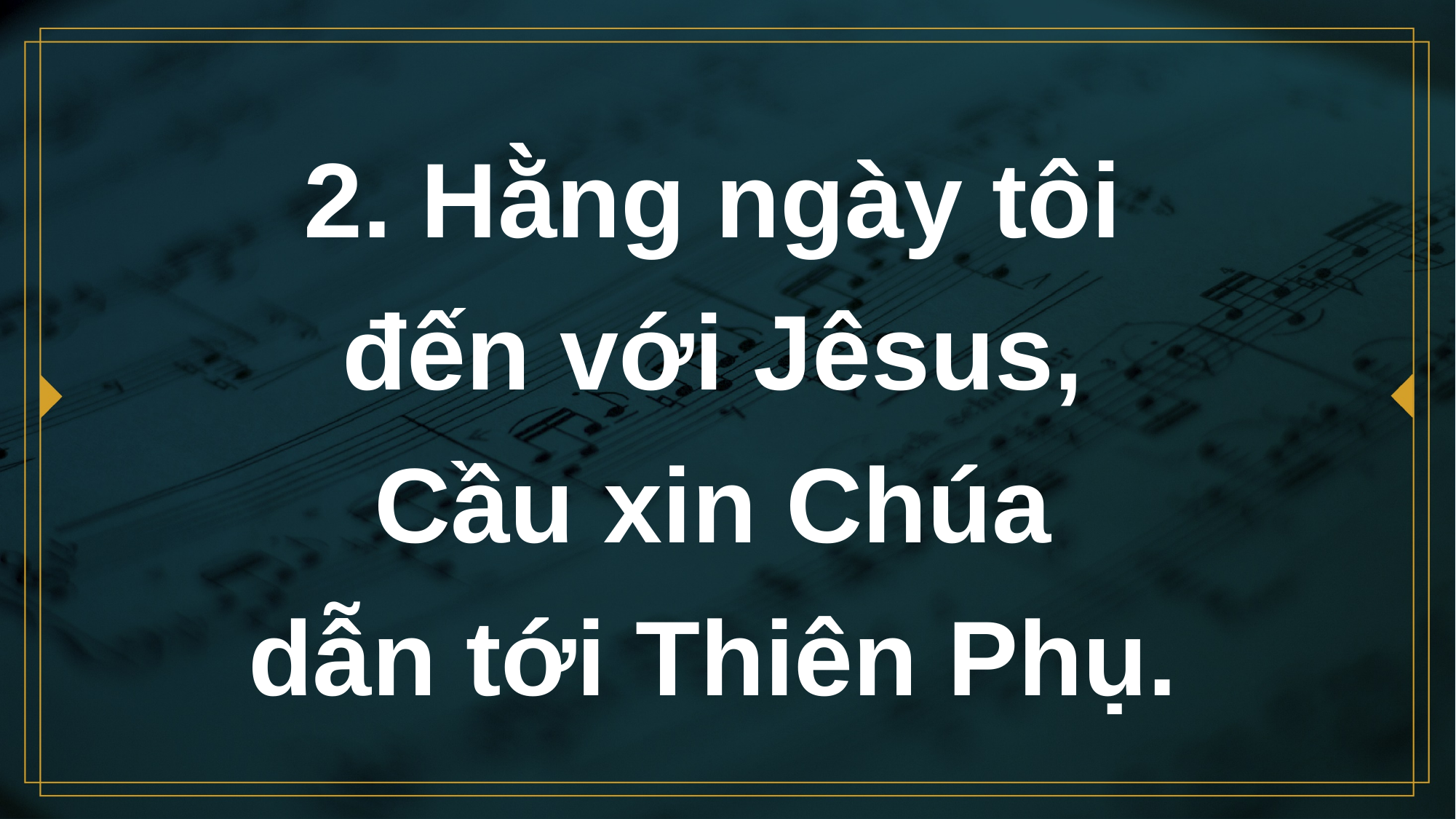

# 2. Hằng ngày tôi đến với Jêsus, Cầu xin Chúa dẫn tới Thiên Phụ.